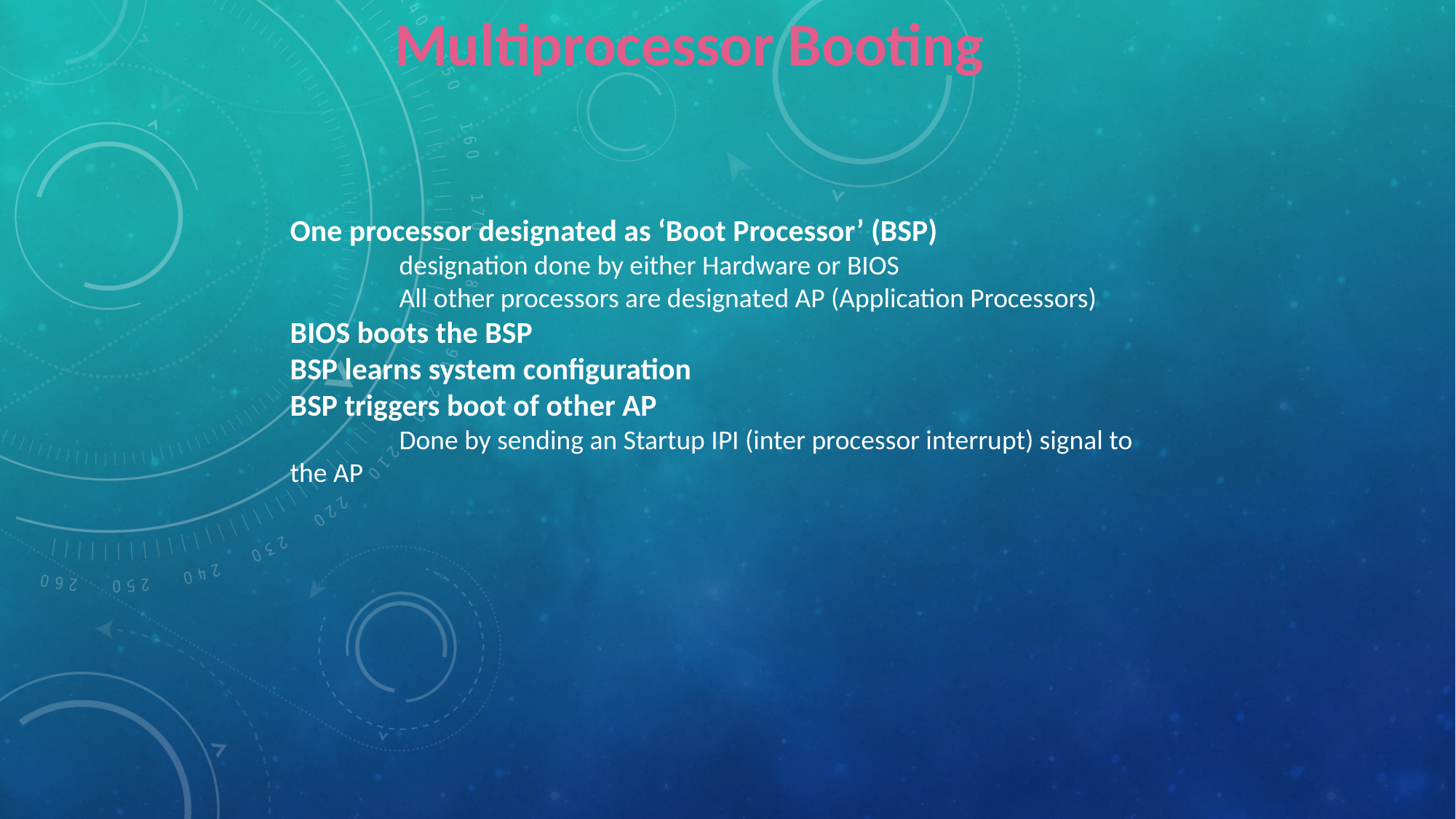

Multiprocessor Booting
One processor designated as ‘Boot Processor’ (BSP)
	designation done by either Hardware or BIOS
	All other processors are designated AP (Application Processors)
BIOS boots the BSP
BSP learns system configuration
BSP triggers boot of other AP
	Done by sending an Startup IPI (inter processor interrupt) signal to the AP